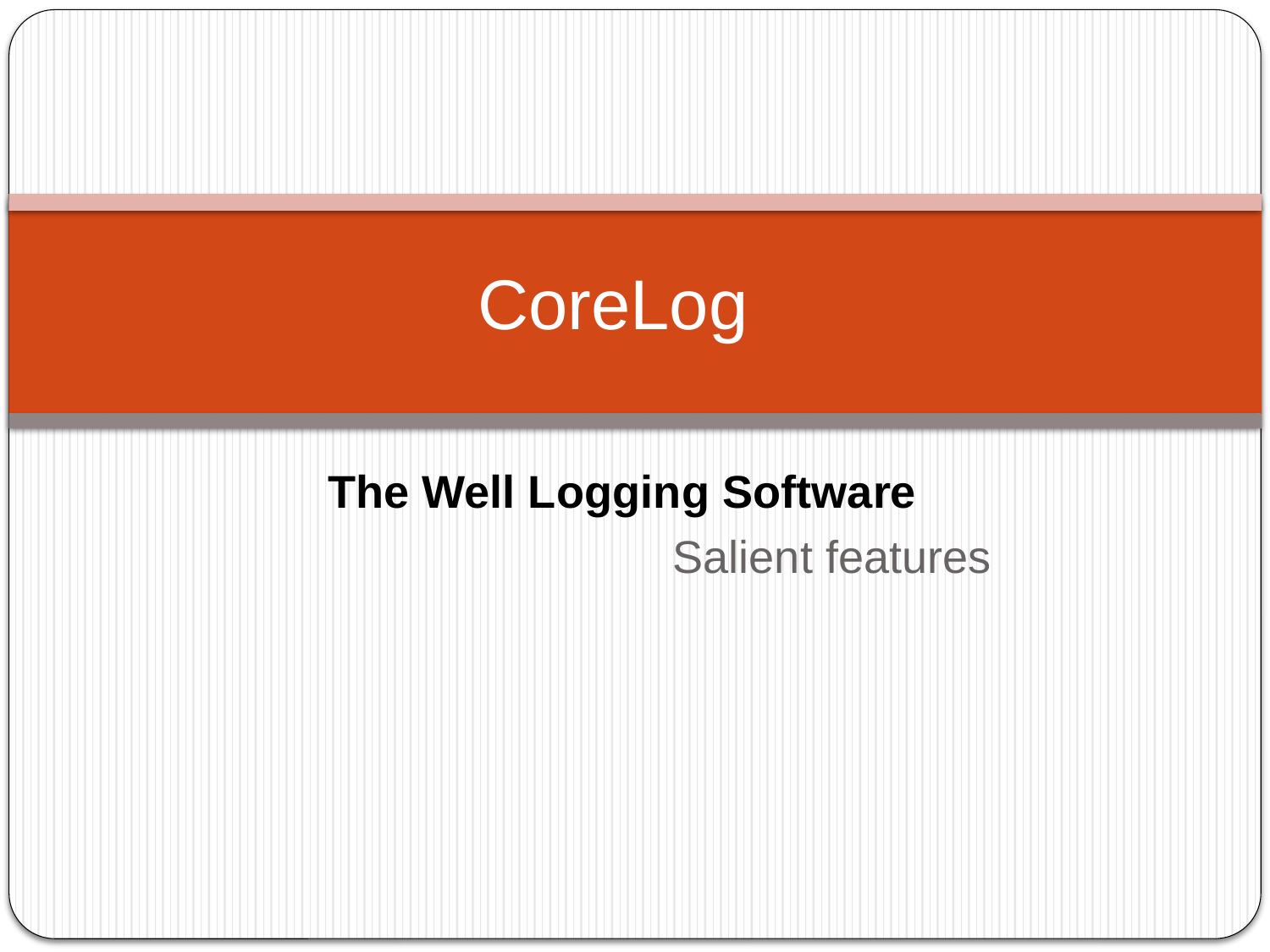

# CoreLog
The Well Logging Software
Salient features